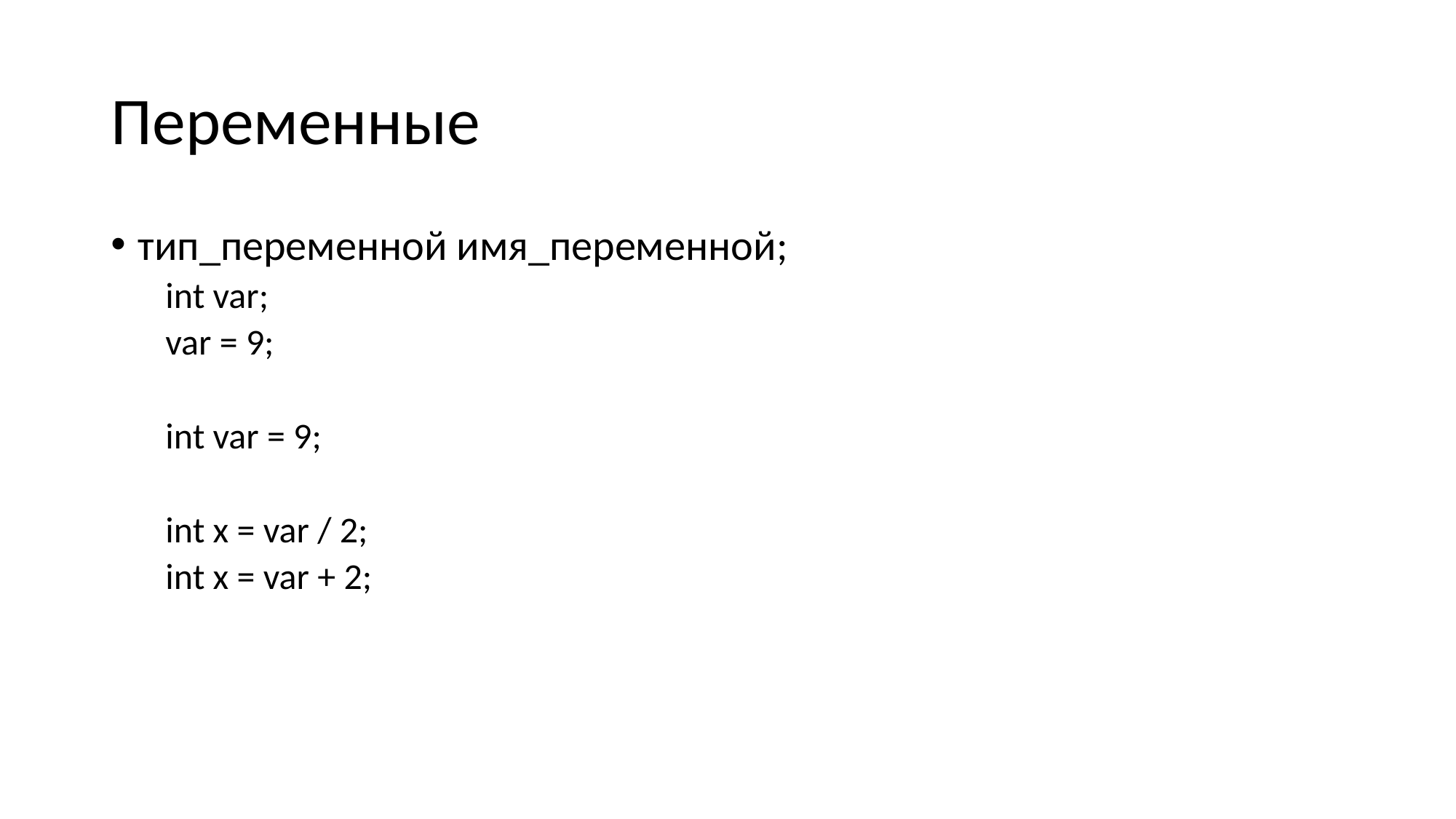

# Переменные
тип_переменной имя_переменной;
int var;
var = 9;

int var = 9;

int x = var / 2;
int x = var + 2;